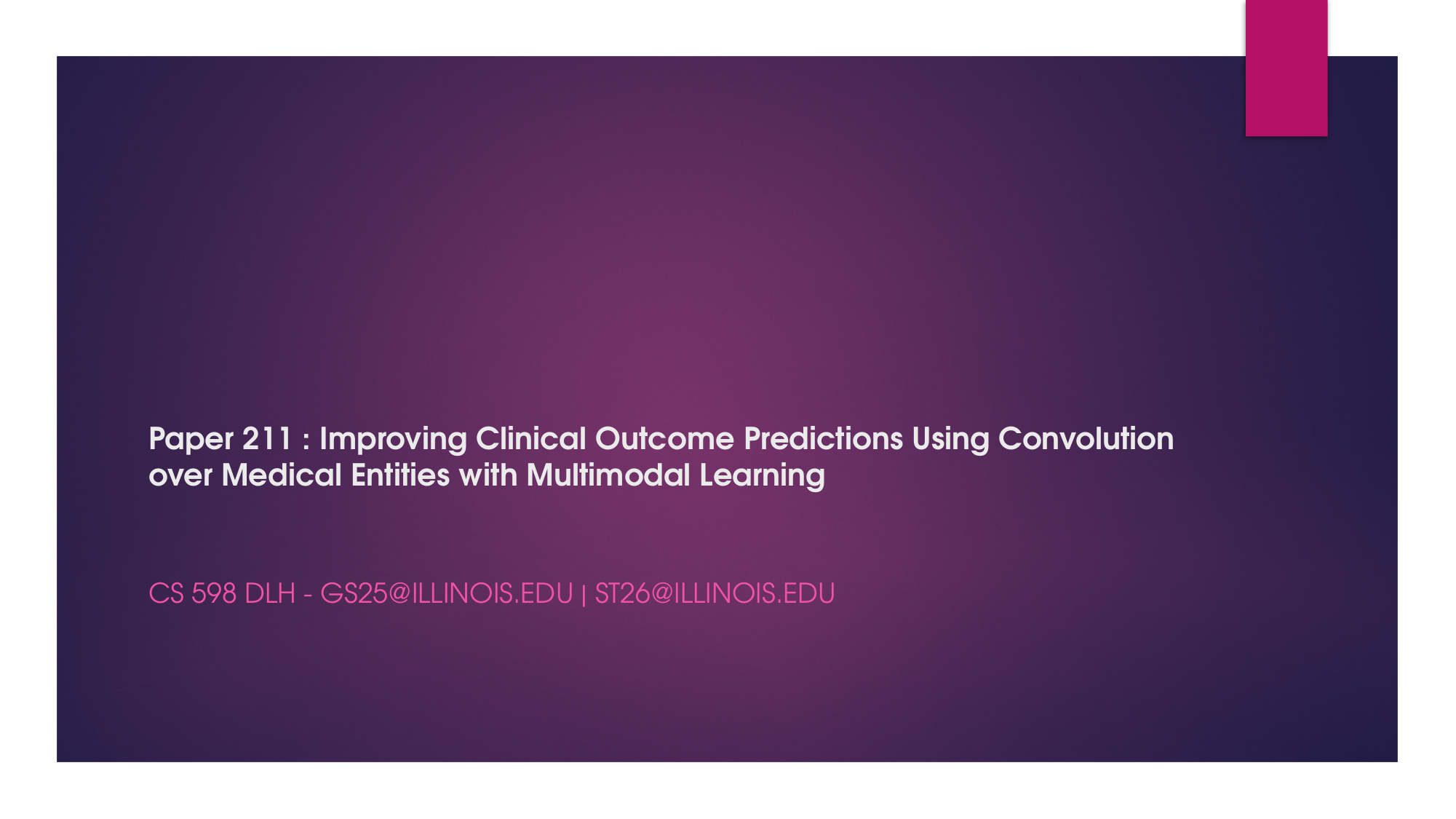

# Paper 211 : Improving Clinical Outcome Predictions Using Convolution over Medical Entities with Multimodal Learning
CS 598 DLH - Gs25@Illinois.edu | st26@Illinois.edu